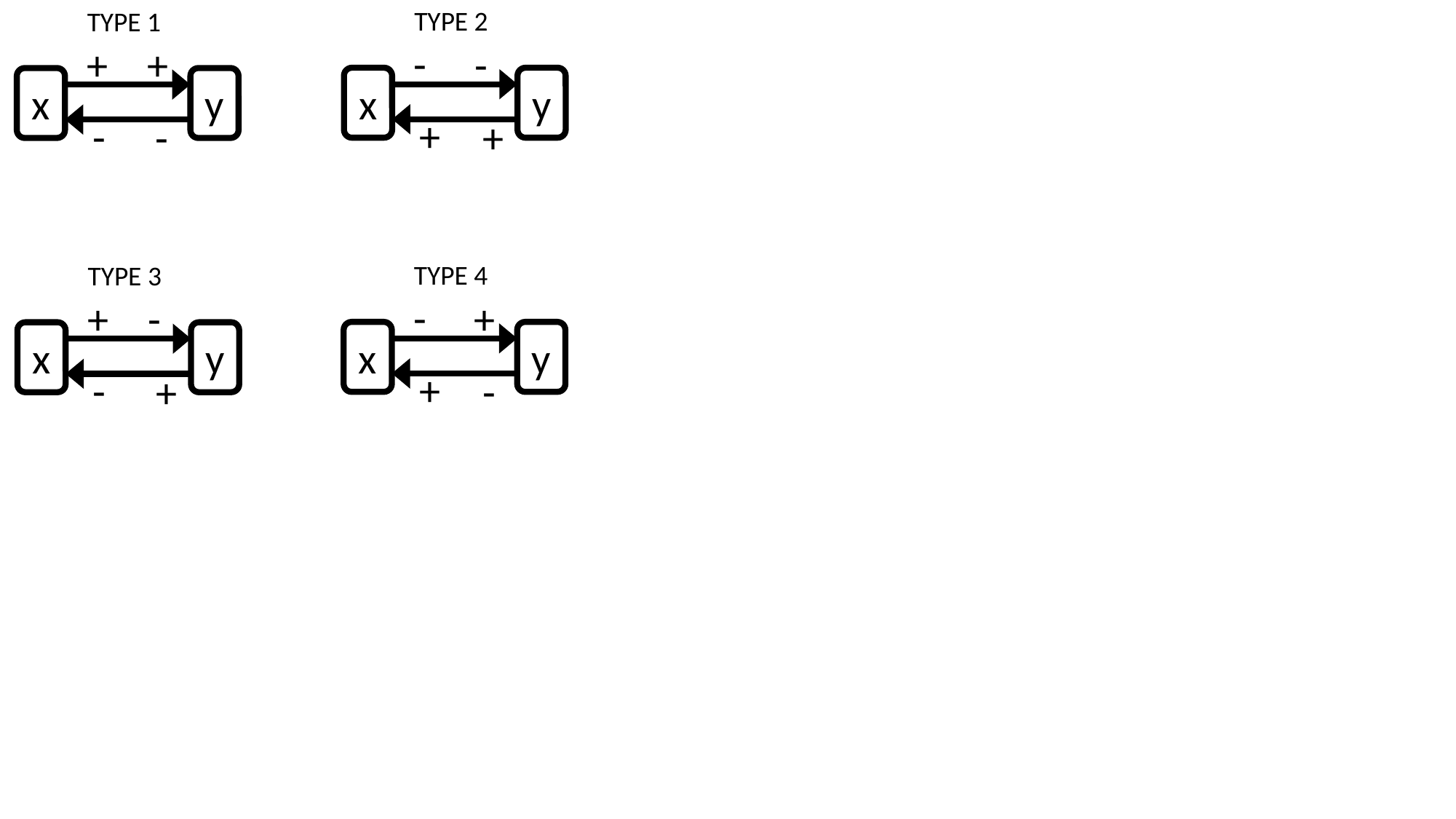

TYPE 2
TYPE 1
-
+
+
x
y
-
x
y
+
-
+
-
TYPE 4
TYPE 3
-
+
x
y
+
-
x
y
+
-
-
+